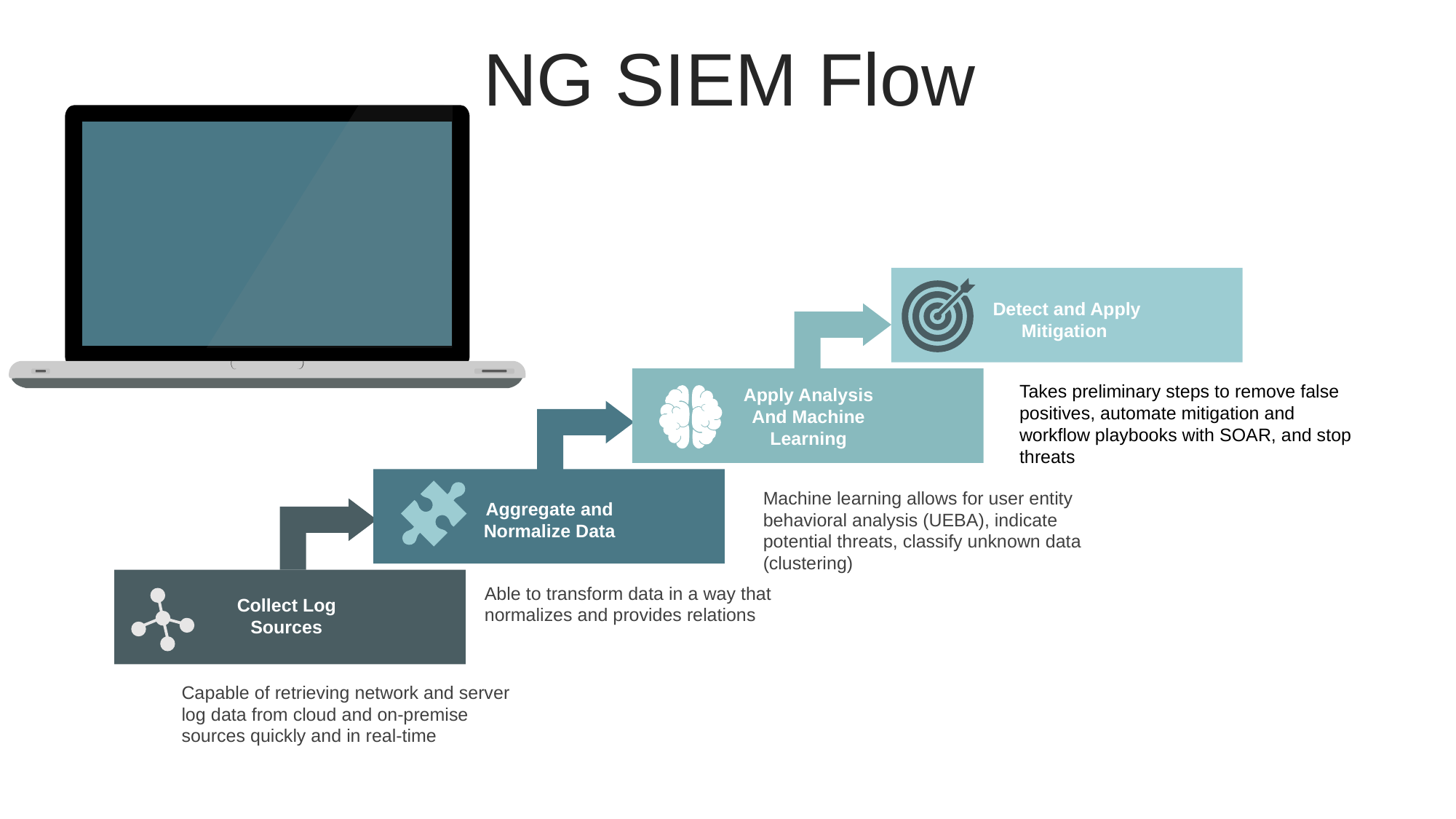

NG SIEM Flow

Detect and Apply Mitigation

Takes preliminary steps to remove false positives, automate mitigation and workflow playbooks with SOAR, and stop threats

Apply Analysis And Machine Learning

Machine learning allows for user entity behavioral analysis (UEBA), indicate potential threats, classify unknown data (clustering)

Aggregate and Normalize Data

Able to transform data in a way that normalizes and provides relations
Collect Log Sources

Capable of retrieving network and server log data from cloud and on-premise sources quickly and in real-time